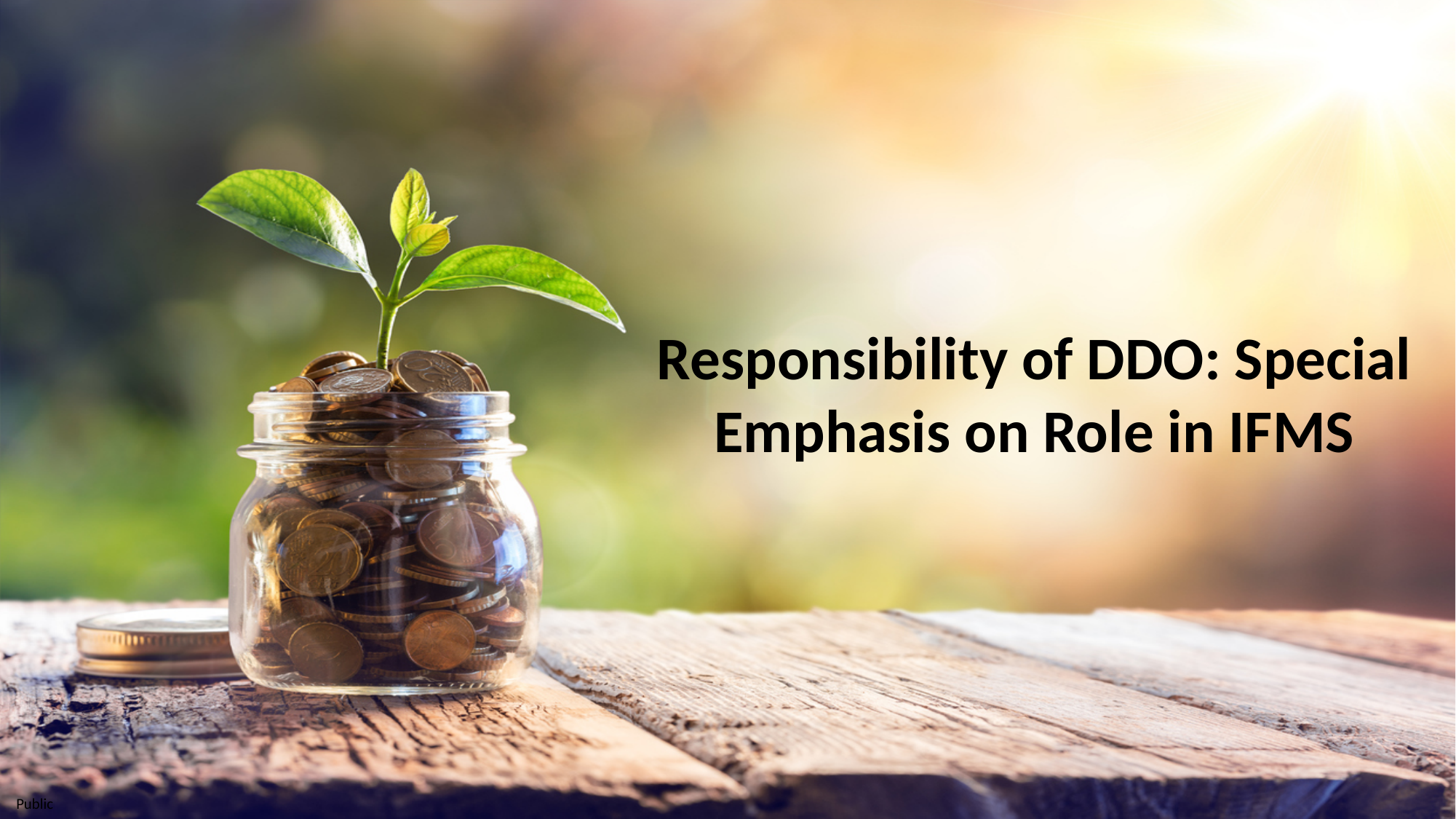

Responsibility of DDO: Special Emphasis on Role in IFMS